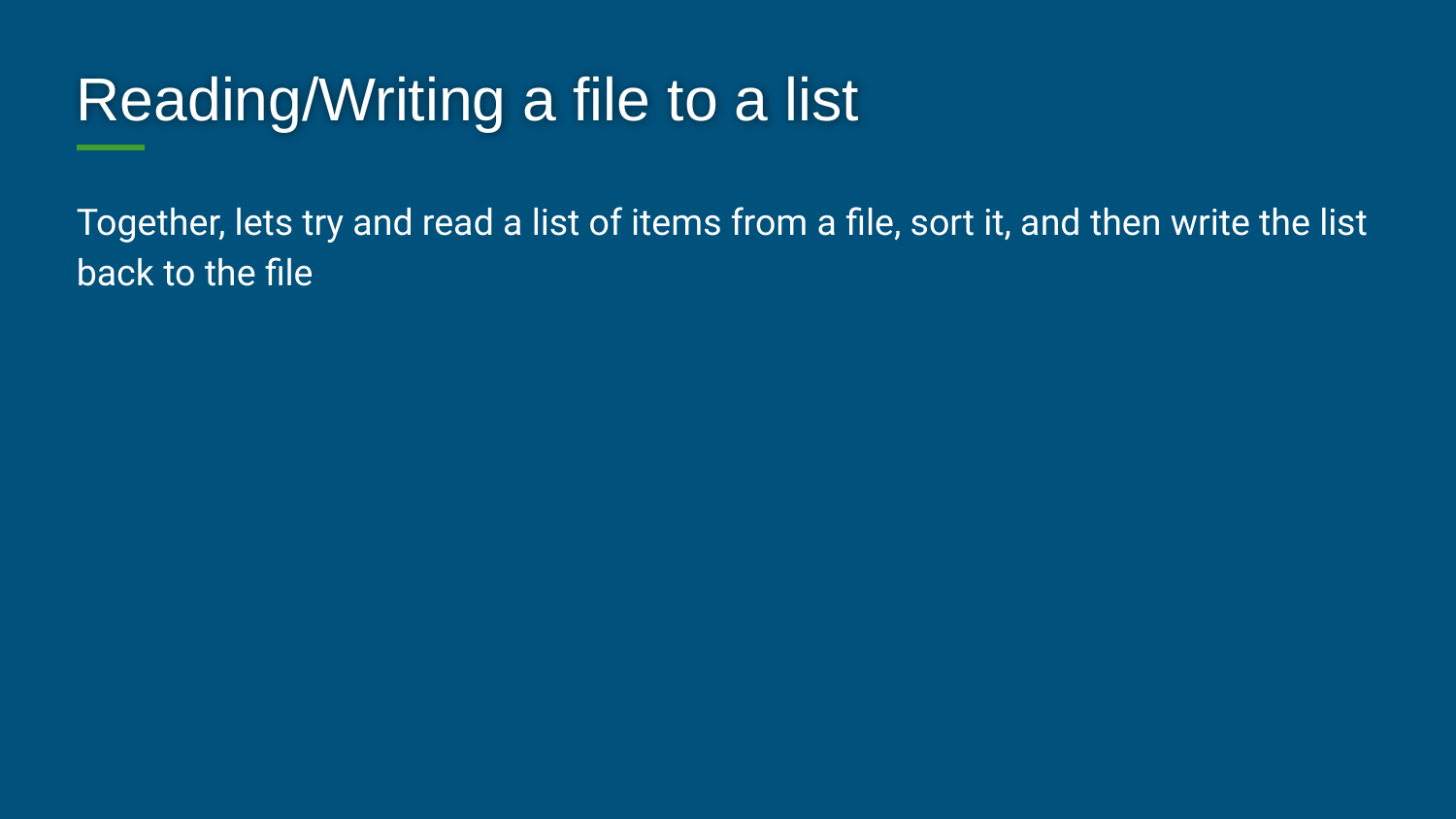

# Reading/Writing a file to a list
Together, lets try and read a list of items from a file, sort it, and then write the list back to the file